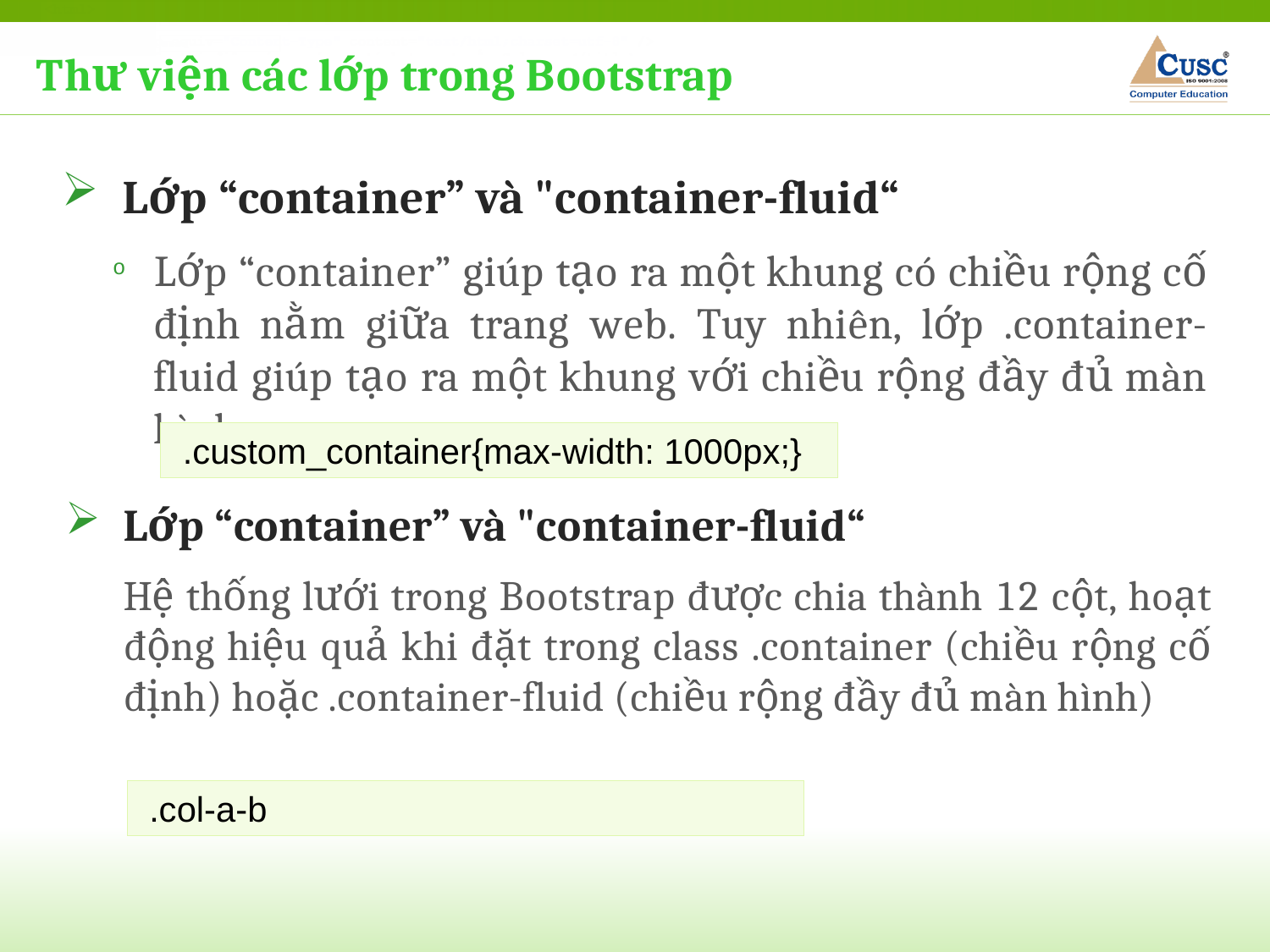

Thư viện các lớp trong Bootstrap
Lớp “container” và "container-fluid“
Lớp “container” giúp tạo ra một khung có chiều rộng cố định nằm giữa trang web. Tuy nhiên, lớp .container-fluid giúp tạo ra một khung với chiều rộng đầy đủ màn hình

 .custom_container{max-width: 1000px;}
Lớp “container” và "container-fluid“
Hệ thống lưới trong Bootstrap được chia thành 12 cột, hoạt động hiệu quả khi đặt trong class .container (chiều rộng cố định) hoặc .container-fluid (chiều rộng đầy đủ màn hình)

 .col-a-b